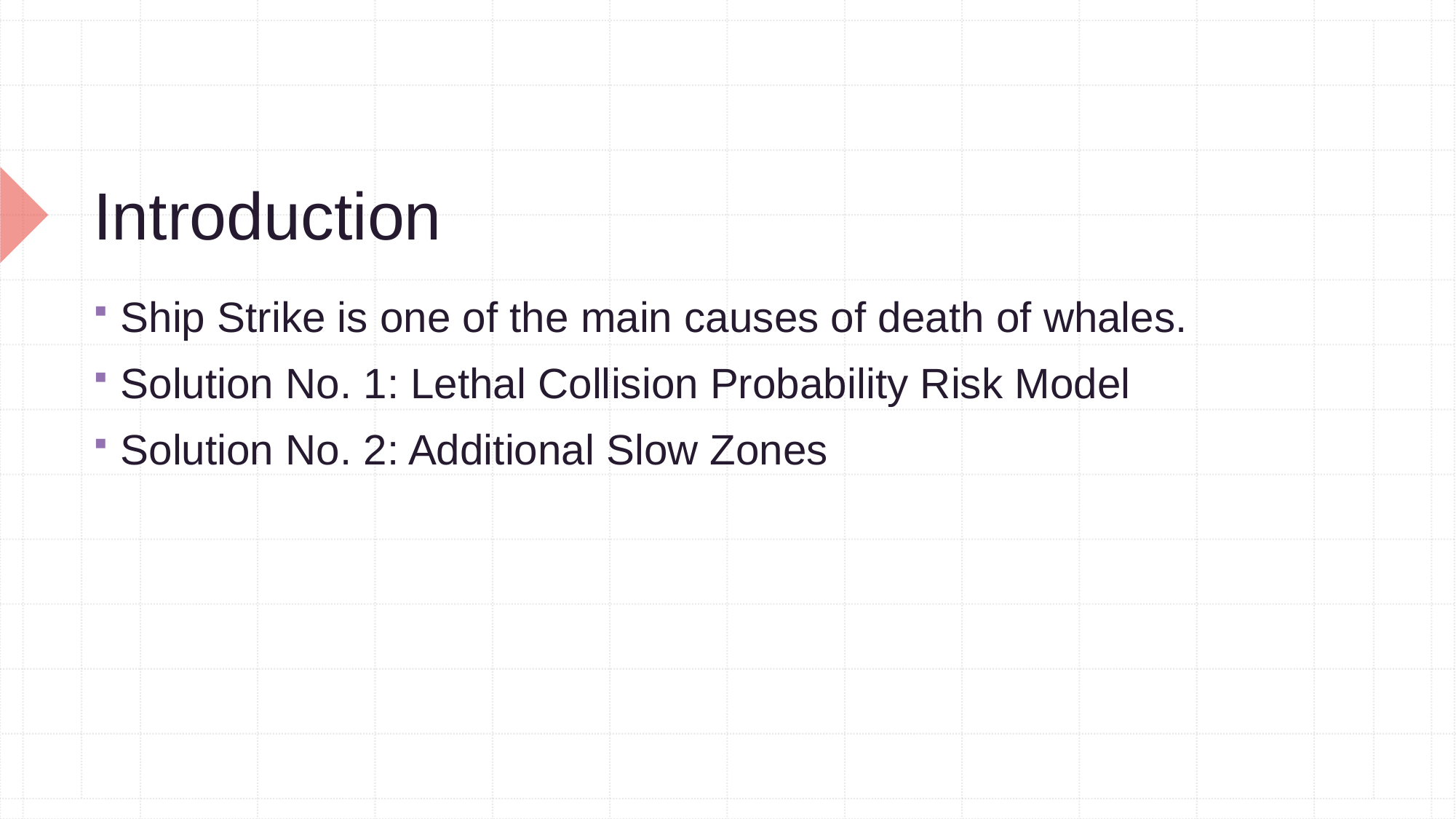

# Introduction
Ship Strike is one of the main causes of death of whales.
Solution No. 1: Lethal Collision Probability Risk Model
Solution No. 2: Additional Slow Zones